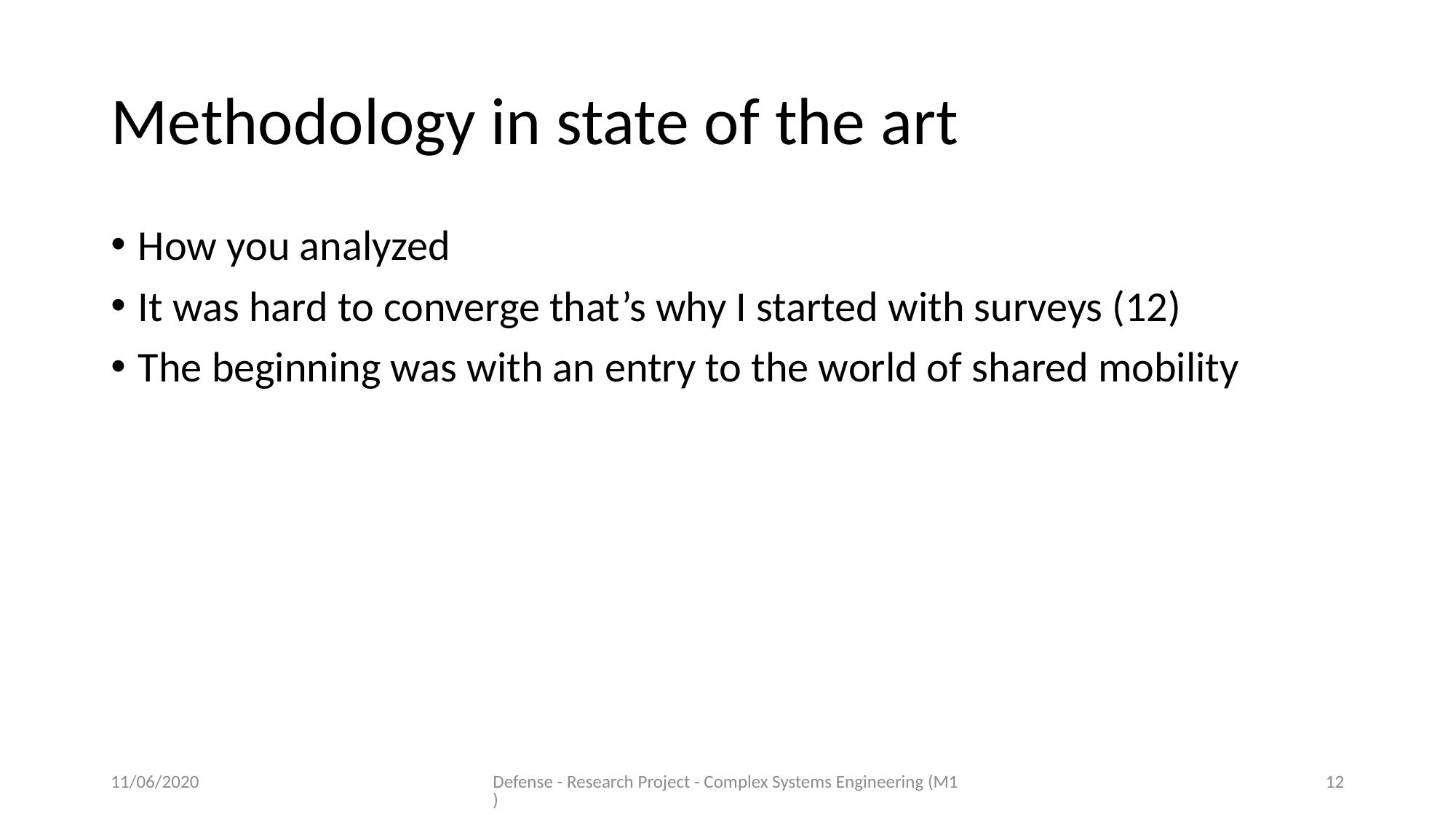

# Methodology in state of the art
How you analyzed
It was hard to converge that’s why I started with surveys (12)
The beginning was with an entry to the world of shared mobility

11/06/2020
Defense - Research Project - Complex Systems Engineering (M1)
12